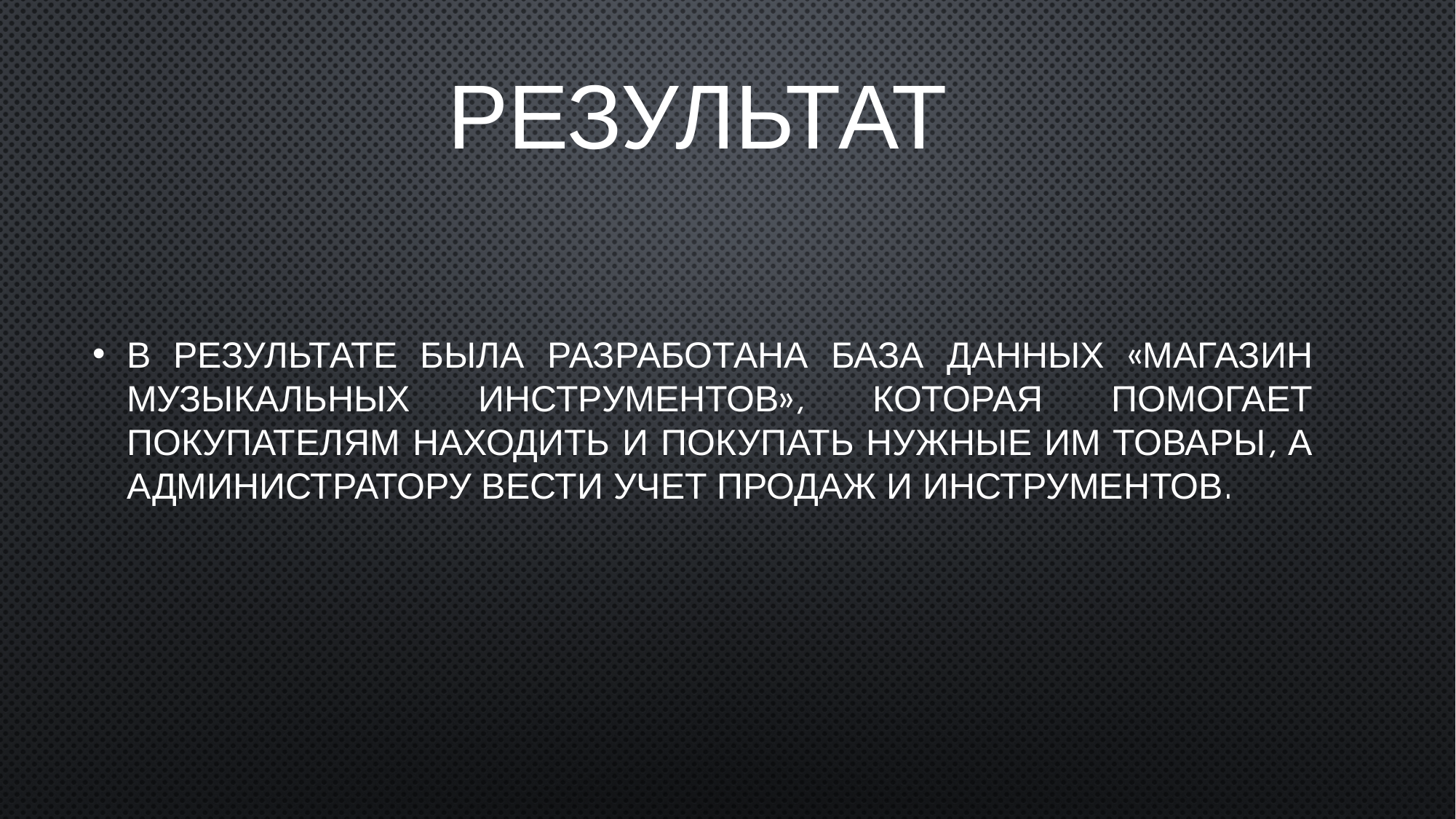

# Результат
В результате была разработана база данных «Магазин музыкальных инструментов», которая помогает покупателям находить и покупать нужные им товары, а администратору вести учет продаж и инструментов.